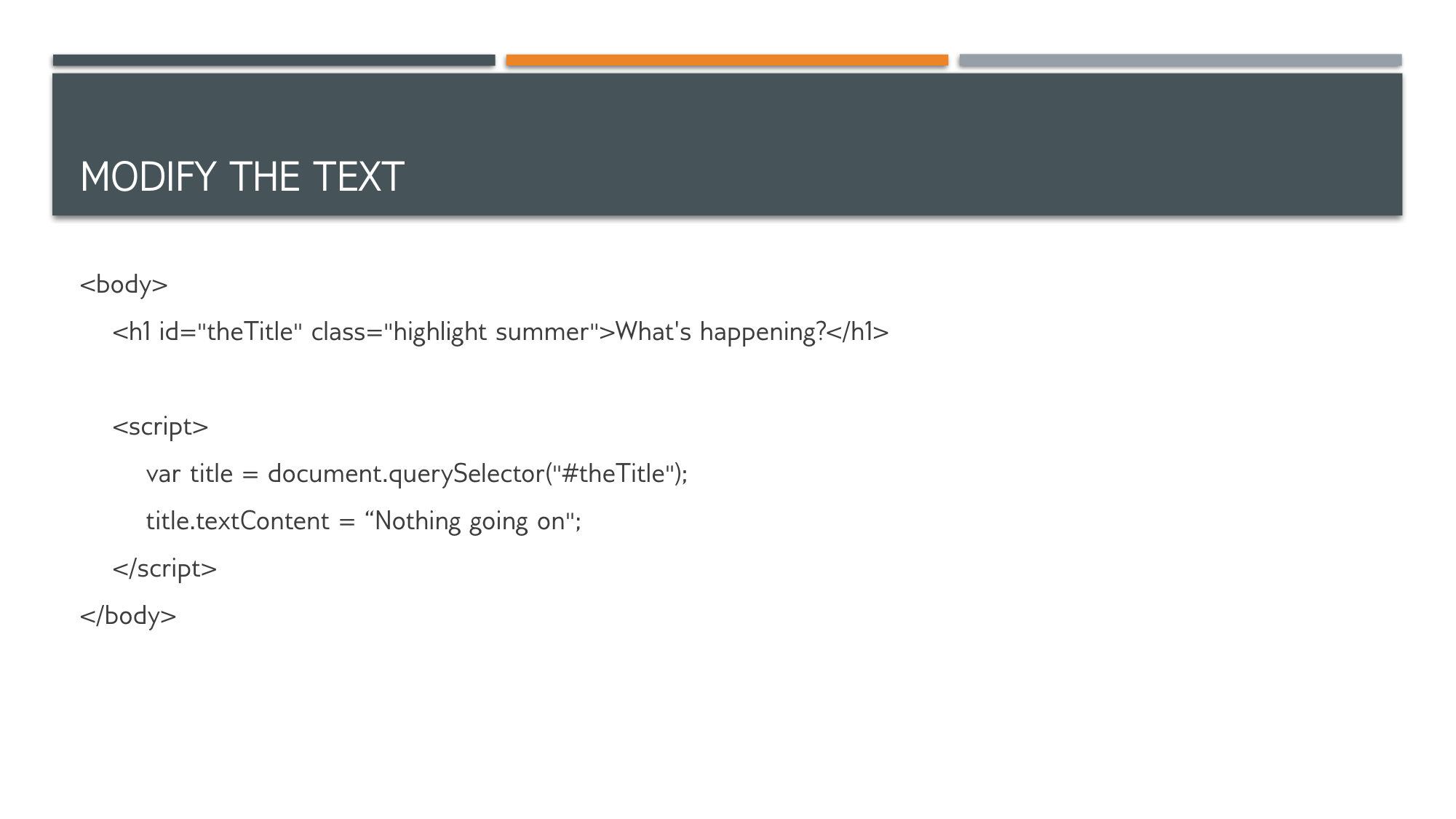

# Modify the text
<body>
    <h1 id="theTitle" class="highlight summer">What's happening?</h1>

    <script>
        var title = document.querySelector("#theTitle");
        title.textContent = “Nothing going on";
    </script>
</body>